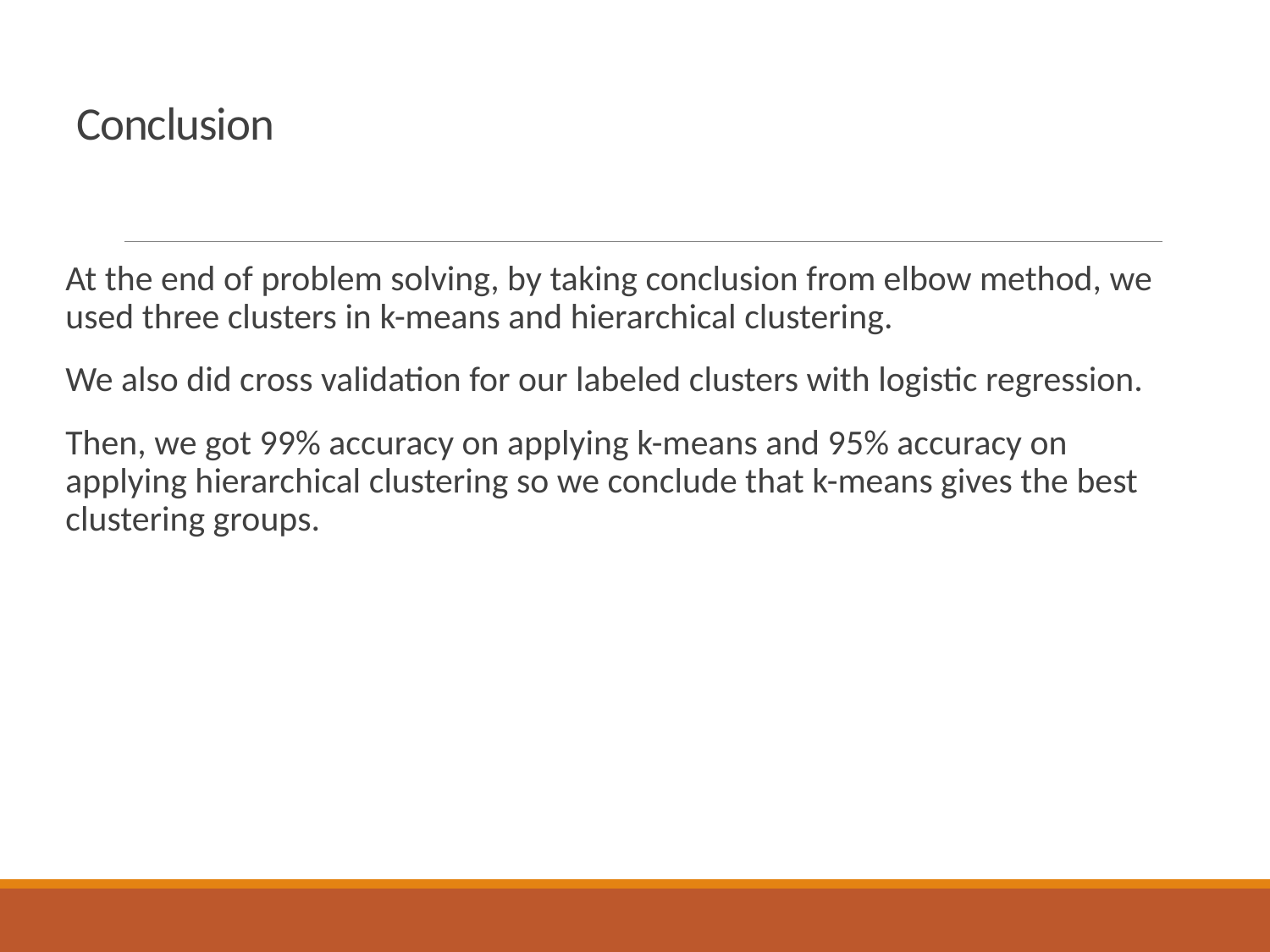

# Conclusion
At the end of problem solving, by taking conclusion from elbow method, we used three clusters in k-means and hierarchical clustering.
We also did cross validation for our labeled clusters with logistic regression.
Then, we got 99% accuracy on applying k-means and 95% accuracy on applying hierarchical clustering so we conclude that k-means gives the best clustering groups.